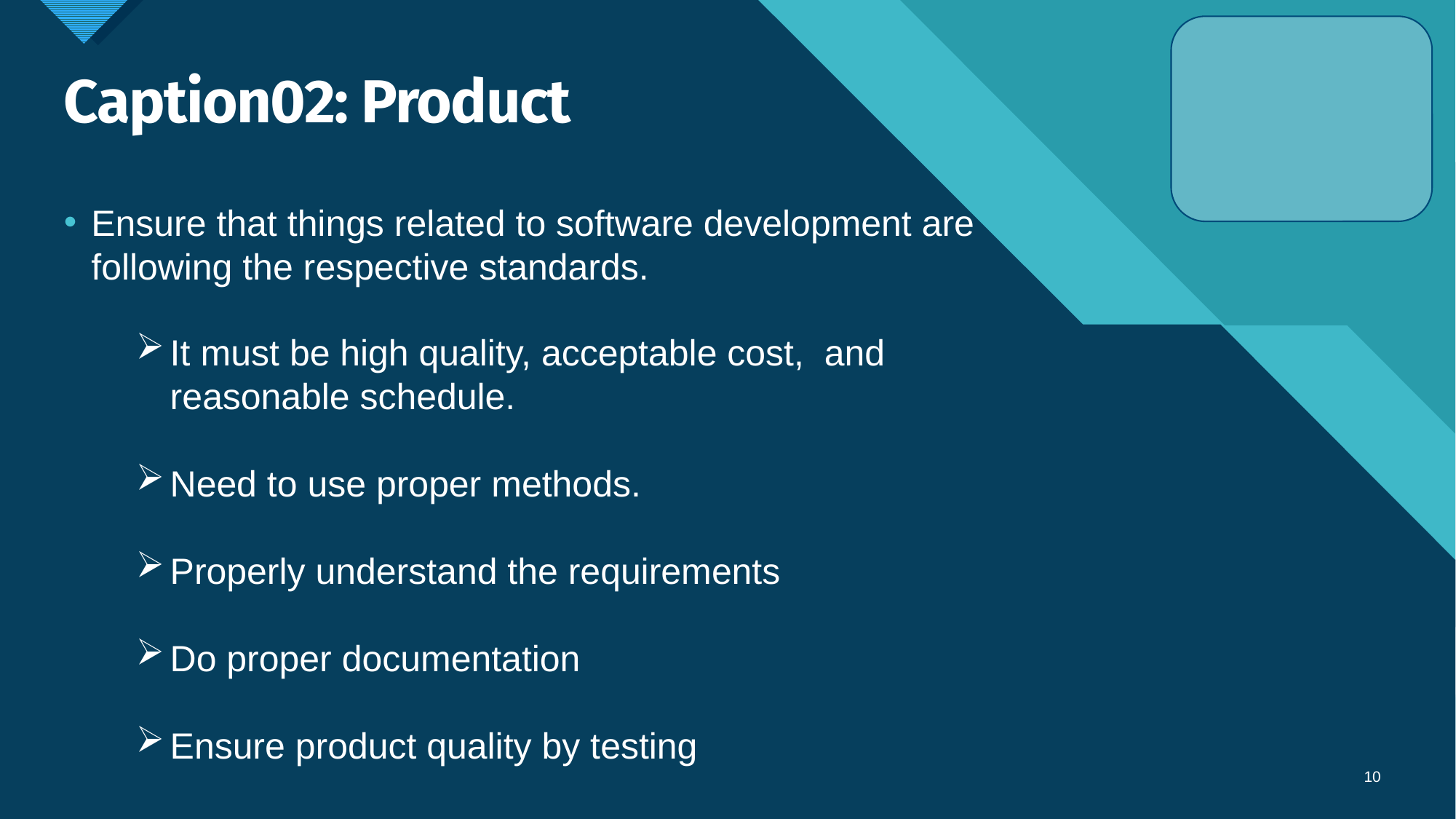

# Caption02: Product
Ensure that things related to software development are following the respective standards.
It must be high quality, acceptable cost,  and reasonable schedule.

Need to use proper methods.

Properly understand the requirements

Do proper documentation

Ensure product quality by testing
10